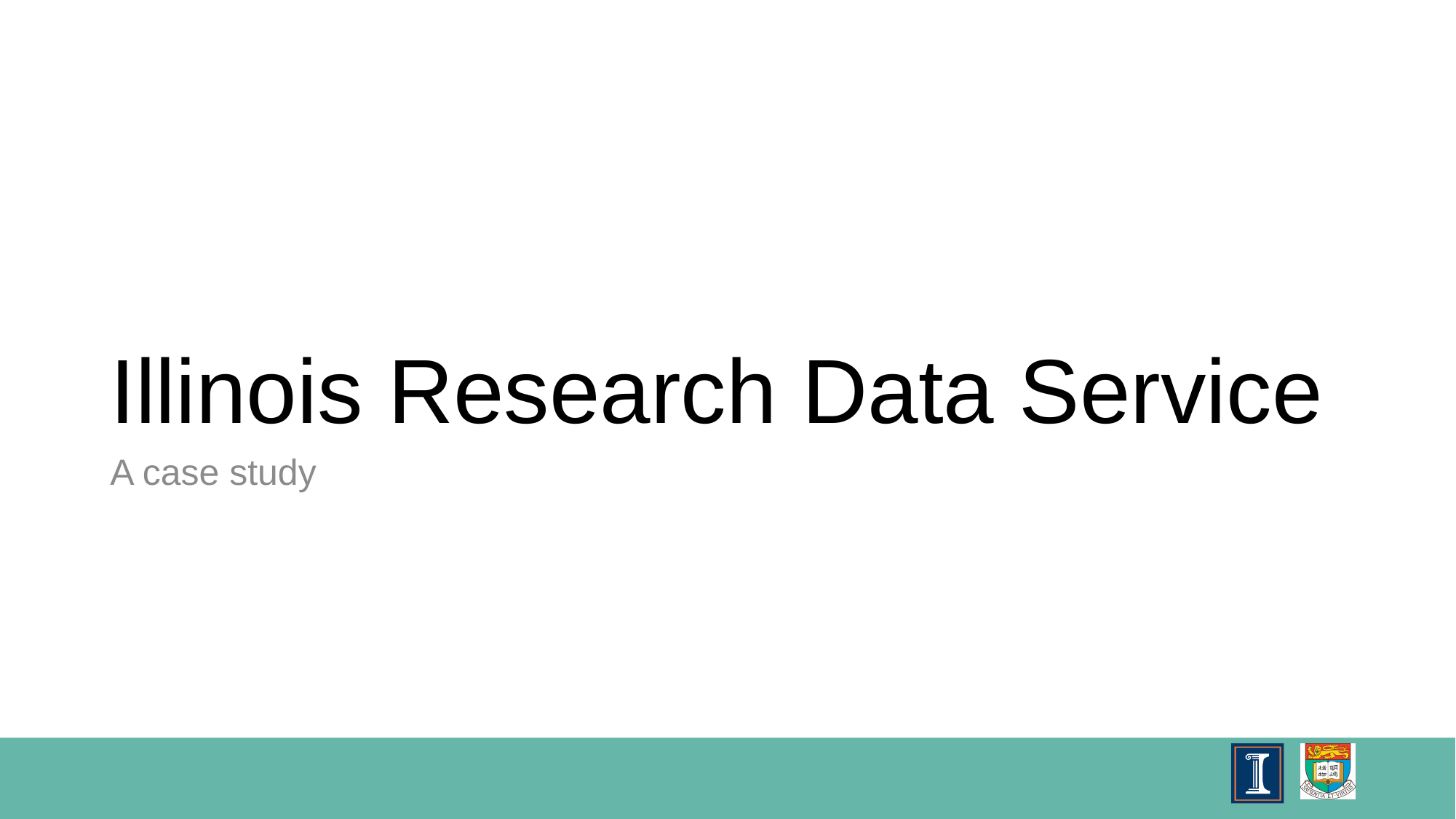

# Illinois Research Data Service
A case study